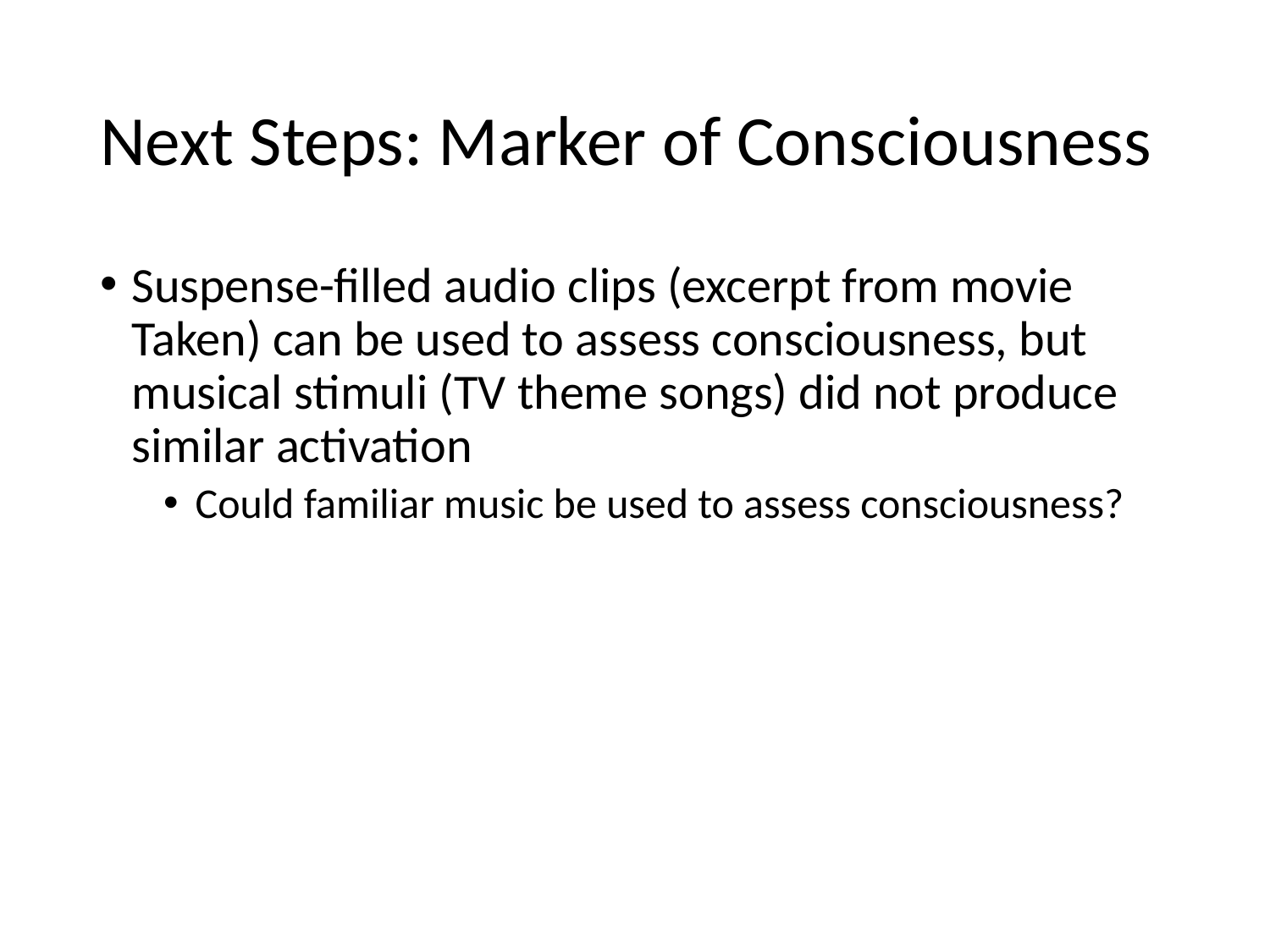

# Next Steps: Marker of Consciousness
Suspense-filled audio clips (excerpt from movie Taken) can be used to assess consciousness, but musical stimuli (TV theme songs) did not produce similar activation
Could familiar music be used to assess consciousness?